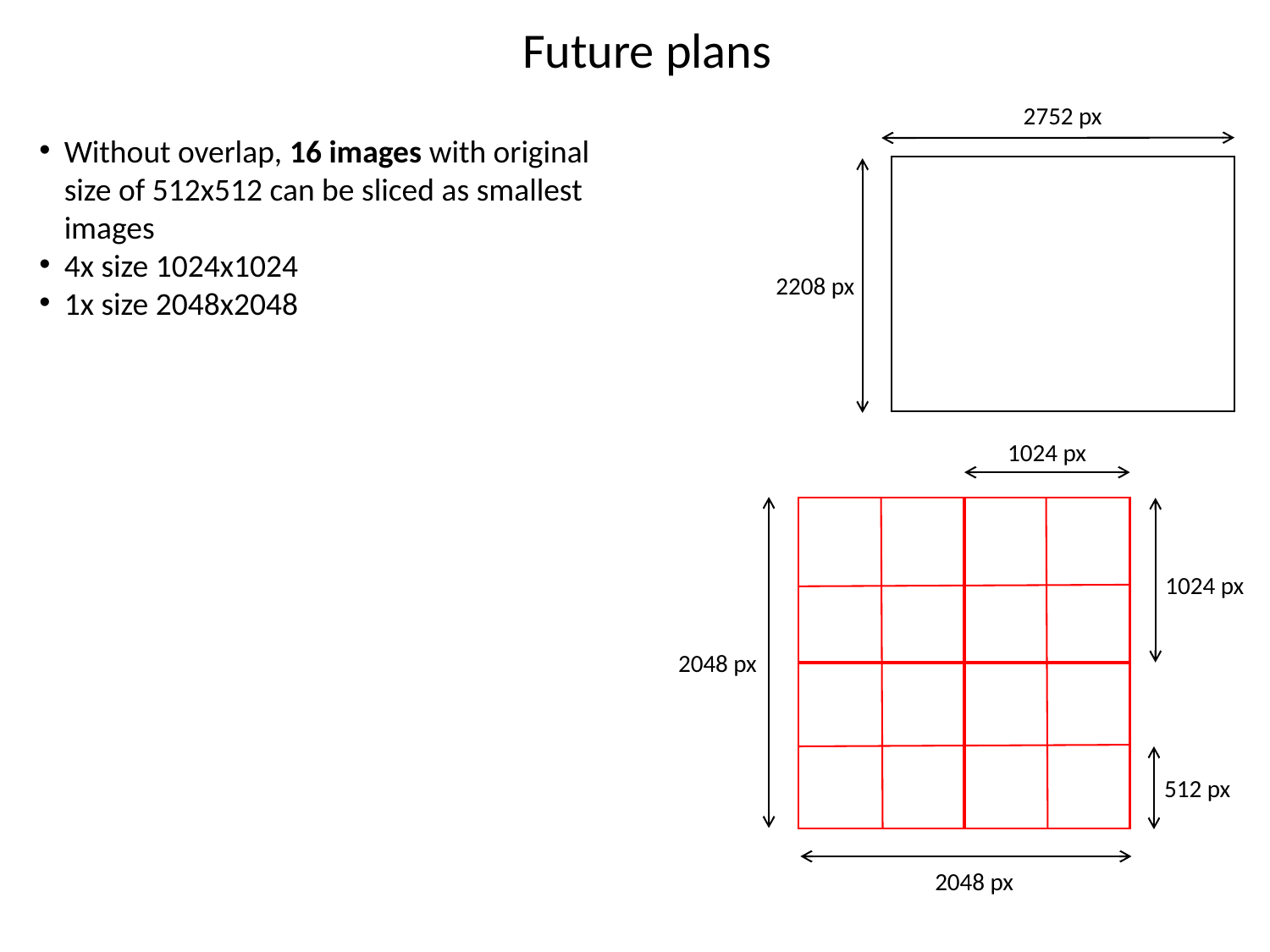

Future plans
2752 px

2208 px
Without overlap, 16 images with original size of 512x512 can be sliced as smallest images
4x size 1024x1024
1x size 2048x2048
1024 px

1024 px
2048 px
512 px
2048 px